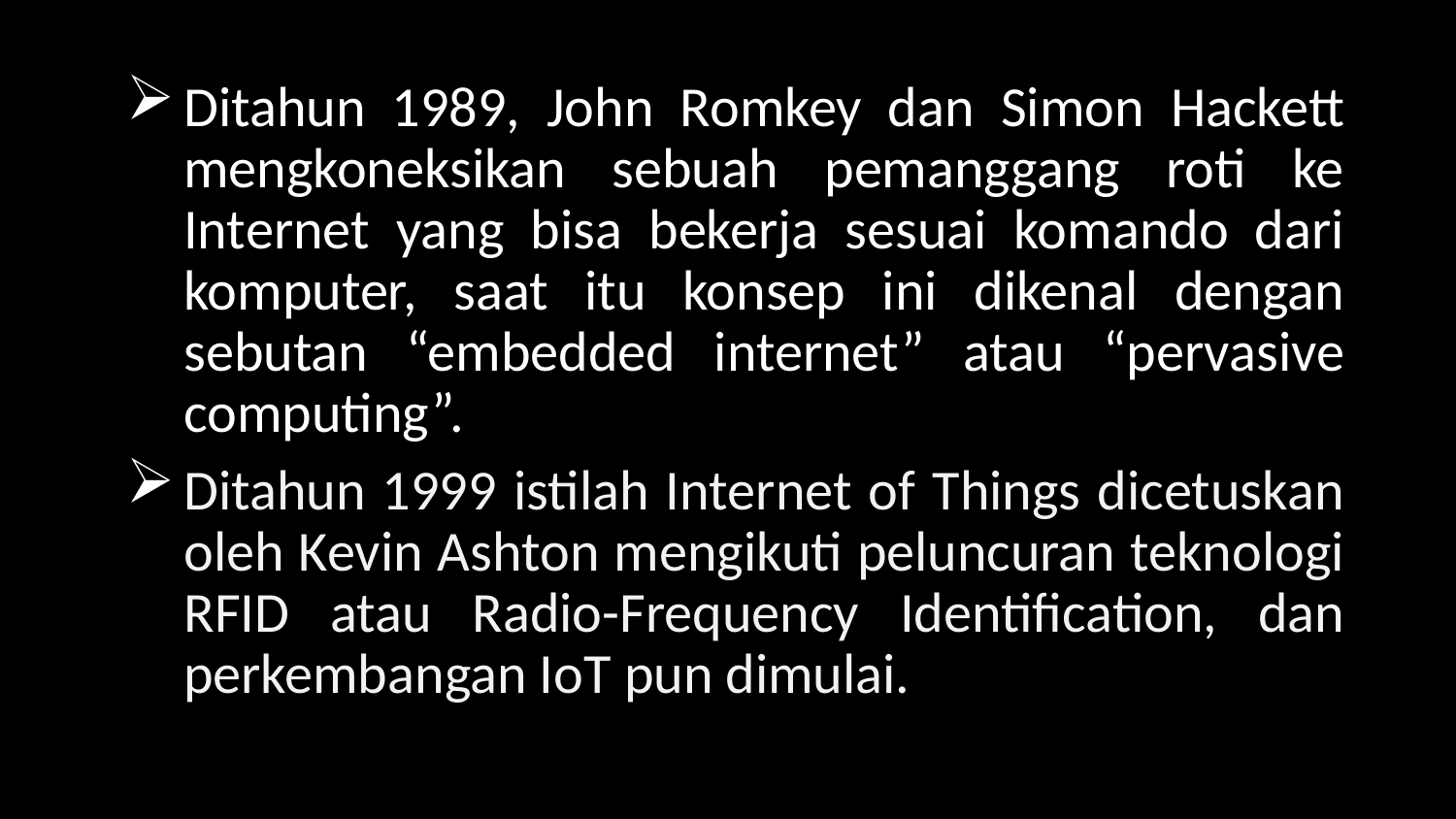

Ditahun 1989, John Romkey dan Simon Hackett mengkoneksikan sebuah pemanggang roti ke Internet yang bisa bekerja sesuai komando dari komputer, saat itu konsep ini dikenal dengan sebutan “embedded internet” atau “pervasive computing”.
Ditahun 1999 istilah Internet of Things dicetuskan oleh Kevin Ashton mengikuti peluncuran teknologi RFID atau Radio-Frequency Identification, dan perkembangan IoT pun dimulai.